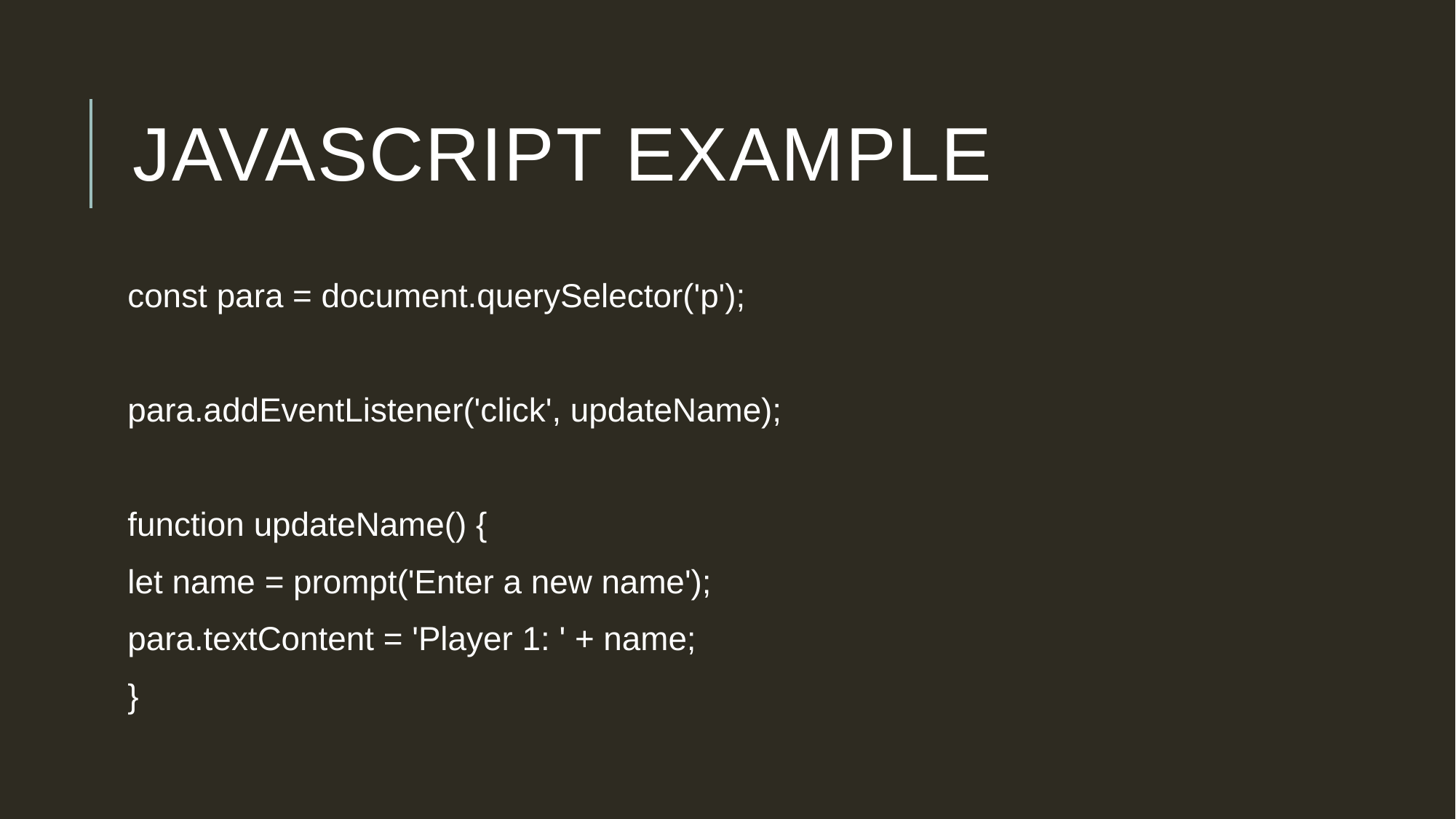

# JavaScript Example
const para = document.querySelector('p');

para.addEventListener('click', updateName);

function updateName() {
let name = prompt('Enter a new name');
para.textContent = 'Player 1: ' + name;
}